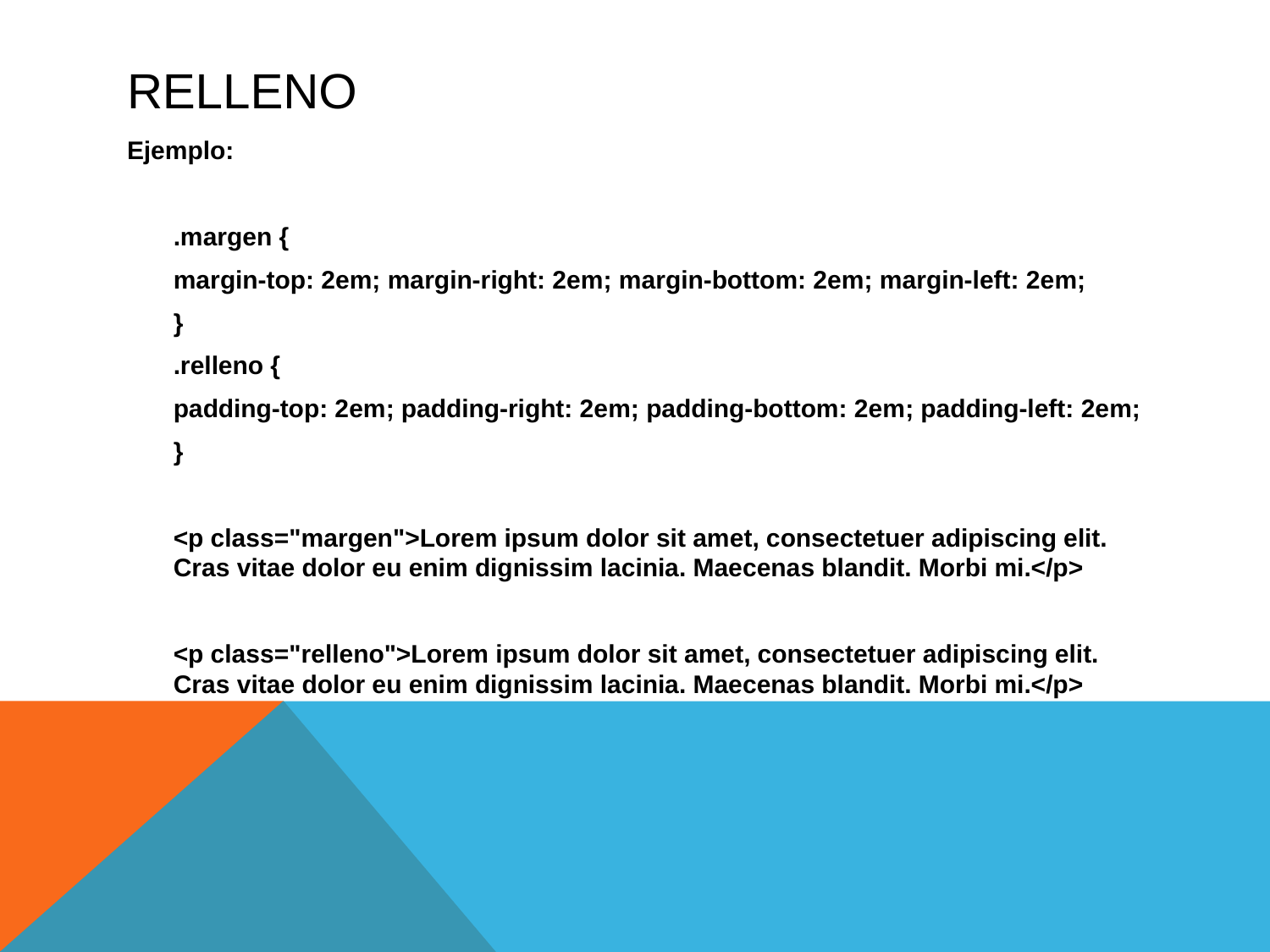

# Relleno
Ejemplo:

	.margen {
	margin-top: 2em; margin-right: 2em; margin-bottom: 2em; margin-left: 2em;
	}
	.relleno {
	padding-top: 2em; padding-right: 2em; padding-bottom: 2em; padding-left: 2em;
    	}

	<p class="margen">Lorem ipsum dolor sit amet, consectetuer adipiscing elit. Cras vitae dolor eu enim dignissim lacinia. Maecenas blandit. Morbi mi.</p>

	<p class="relleno">Lorem ipsum dolor sit amet, consectetuer adipiscing elit. Cras vitae dolor eu enim dignissim lacinia. Maecenas blandit. Morbi mi.</p>